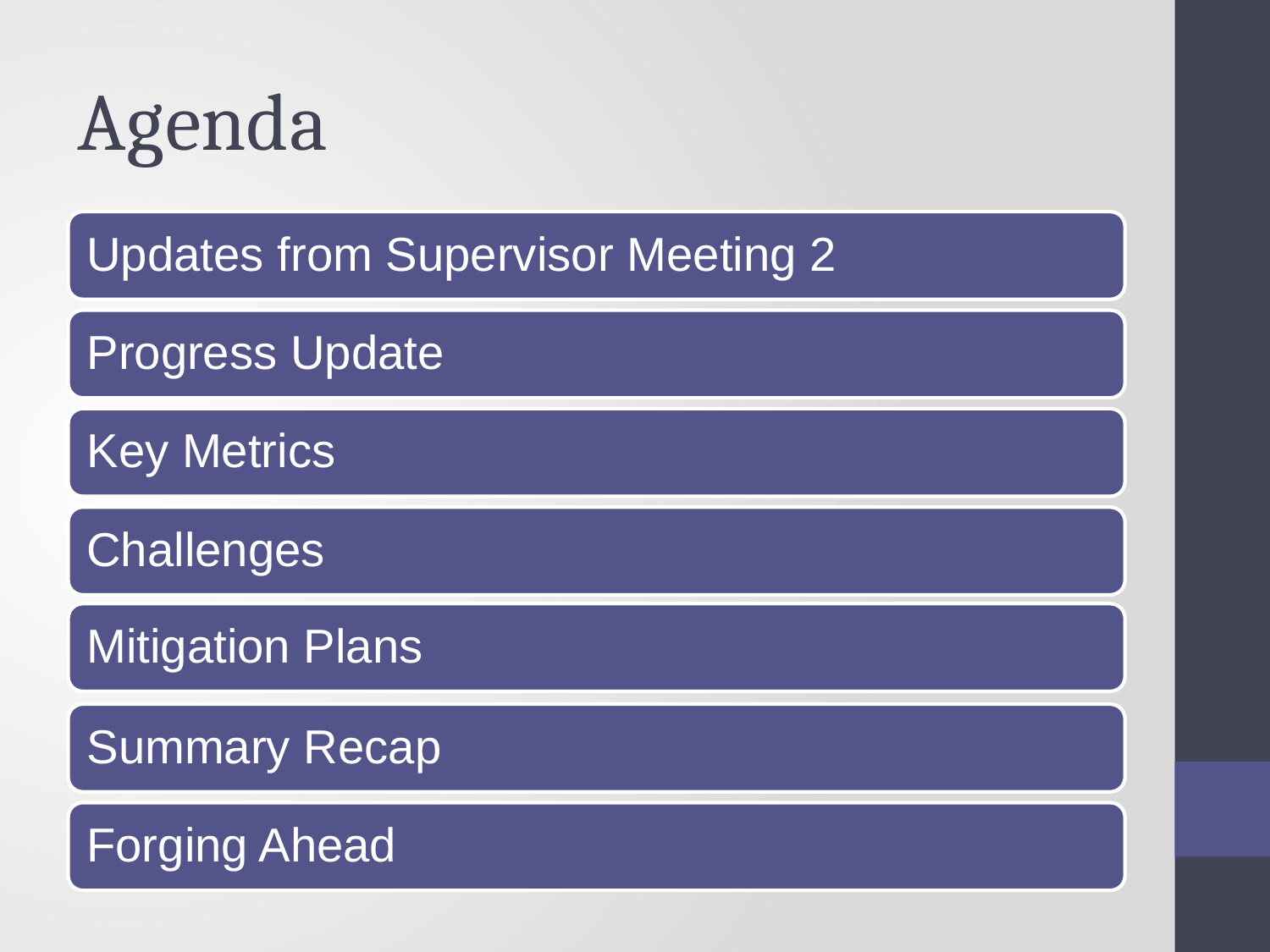

# Agenda
Updates from Supervisor Meeting 2
Progress Update
Key Metrics
Challenges
Mitigation Plans
Summary Recap
Forging Ahead